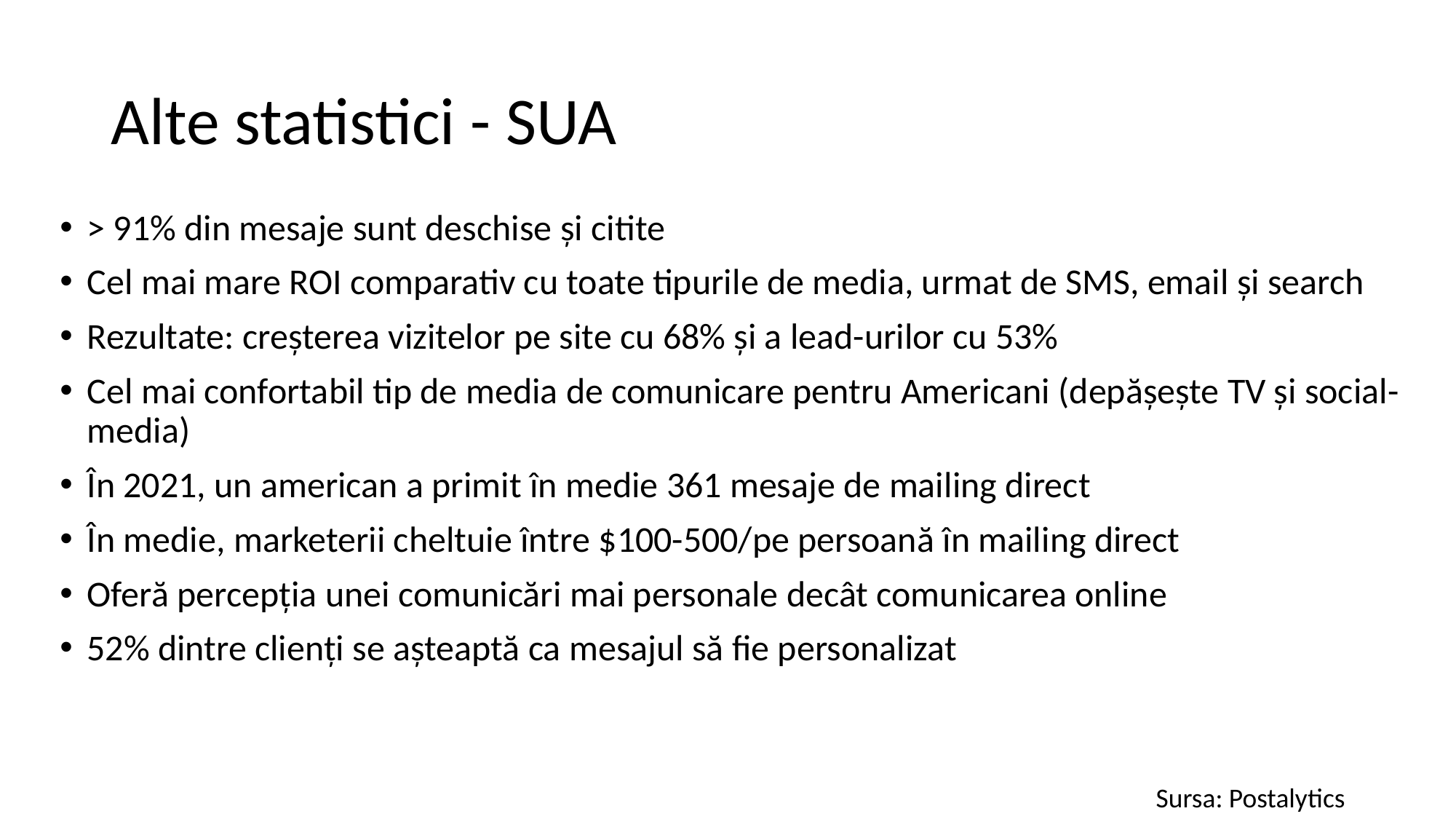

# Alte statistici - SUA
> 91% din mesaje sunt deschise și citite
Cel mai mare ROI comparativ cu toate tipurile de media, urmat de SMS, email și search
Rezultate: creșterea vizitelor pe site cu 68% și a lead-urilor cu 53%
Cel mai confortabil tip de media de comunicare pentru Americani (depășește TV și social-media)
În 2021, un american a primit în medie 361 mesaje de mailing direct
În medie, marketerii cheltuie între $100-500/pe persoană în mailing direct
Oferă percepția unei comunicări mai personale decât comunicarea online
52% dintre clienți se așteaptă ca mesajul să fie personalizat

Sursa: Postalytics